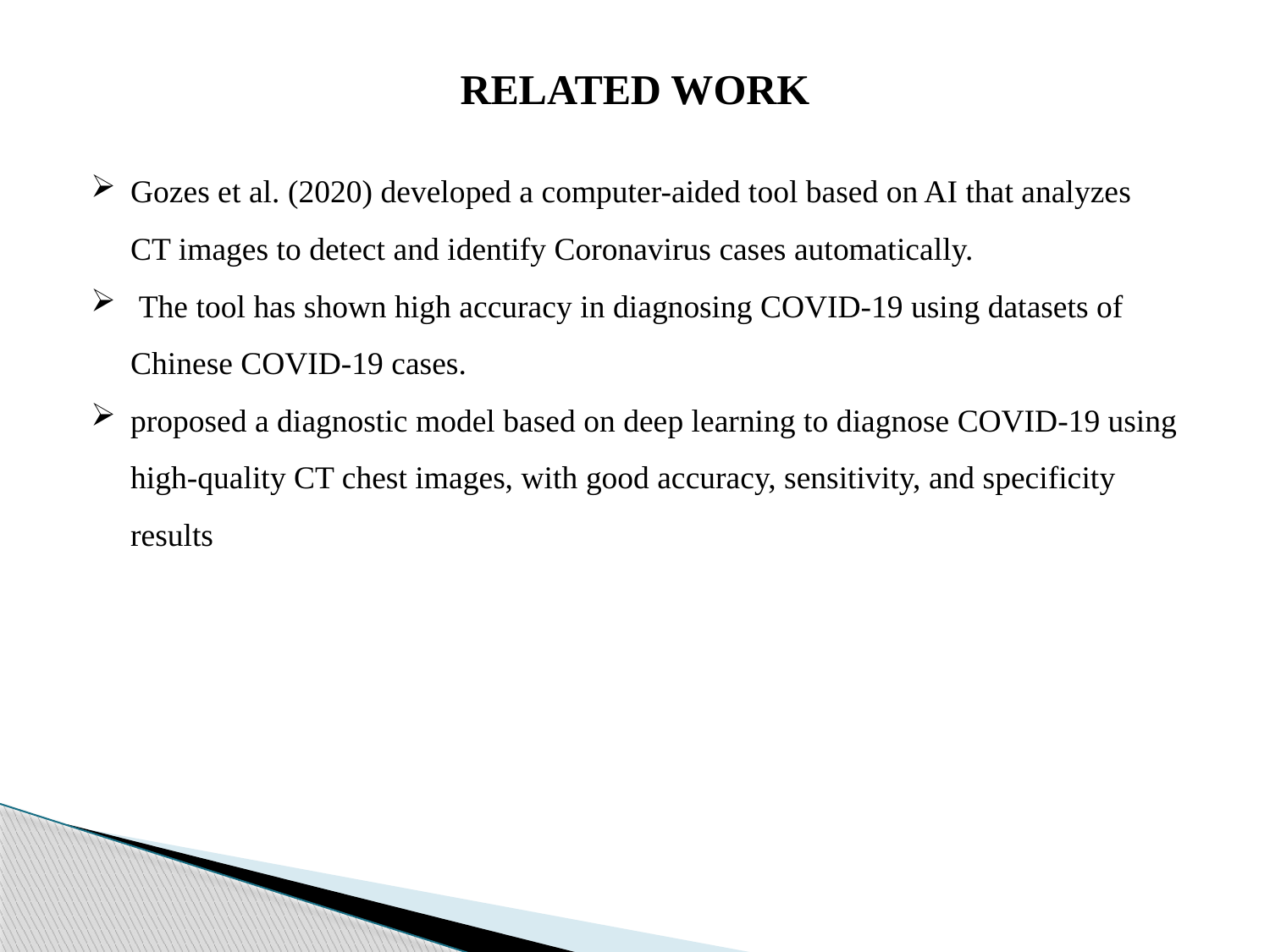

RELATED WORK
Gozes et al. (2020) developed a computer-aided tool based on AI that analyzes CT images to detect and identify Coronavirus cases automatically.
 The tool has shown high accuracy in diagnosing COVID-19 using datasets of Chinese COVID-19 cases.
proposed a diagnostic model based on deep learning to diagnose COVID-19 using high-quality CT chest images, with good accuracy, sensitivity, and specificity results